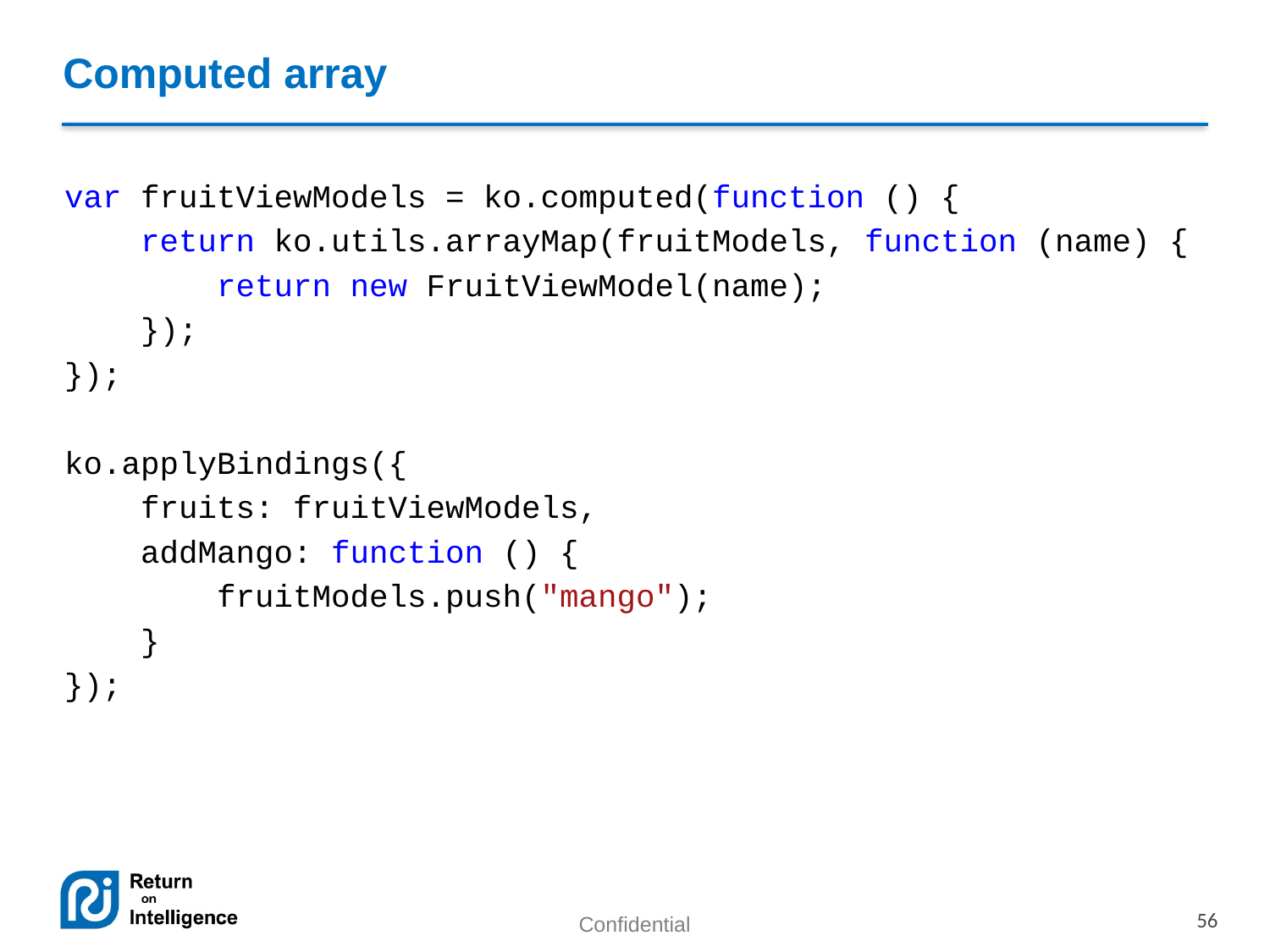

# Computed array
var fruitViewModels = ko.computed(function () {
    return ko.utils.arrayMap(fruitModels, function (name) {
        return new FruitViewModel(name);
    });
});

ko.applyBindings({
    fruits: fruitViewModels,
    addMango: function () {
        fruitModels.push("mango");
    }
});